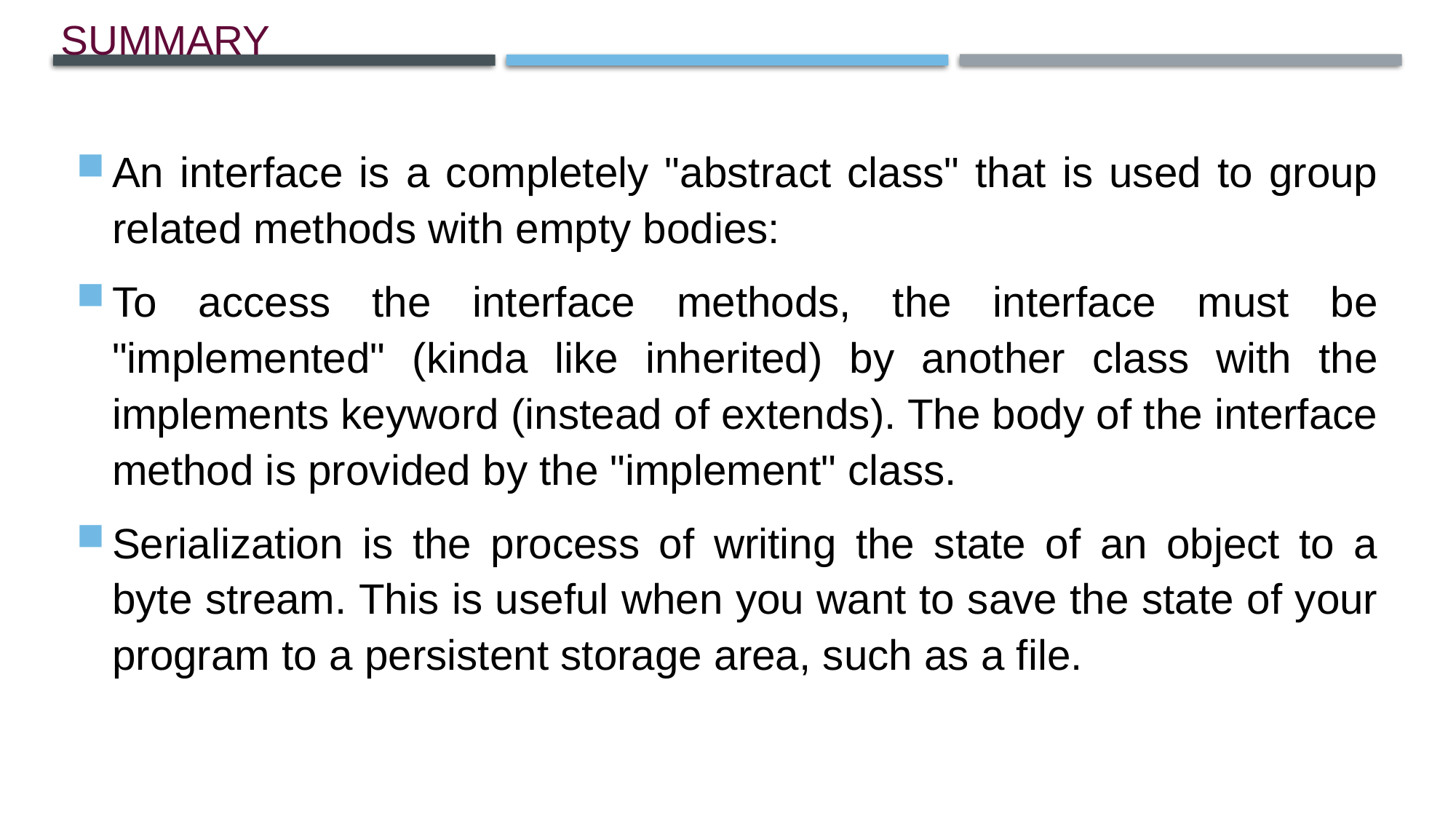

# summary
An interface is a completely "abstract class" that is used to group related methods with empty bodies:
To access the interface methods, the interface must be "implemented" (kinda like inherited) by another class with the implements keyword (instead of extends). The body of the interface method is provided by the "implement" class.
Serialization is the process of writing the state of an object to a byte stream. This is useful when you want to save the state of your program to a persistent storage area, such as a file.